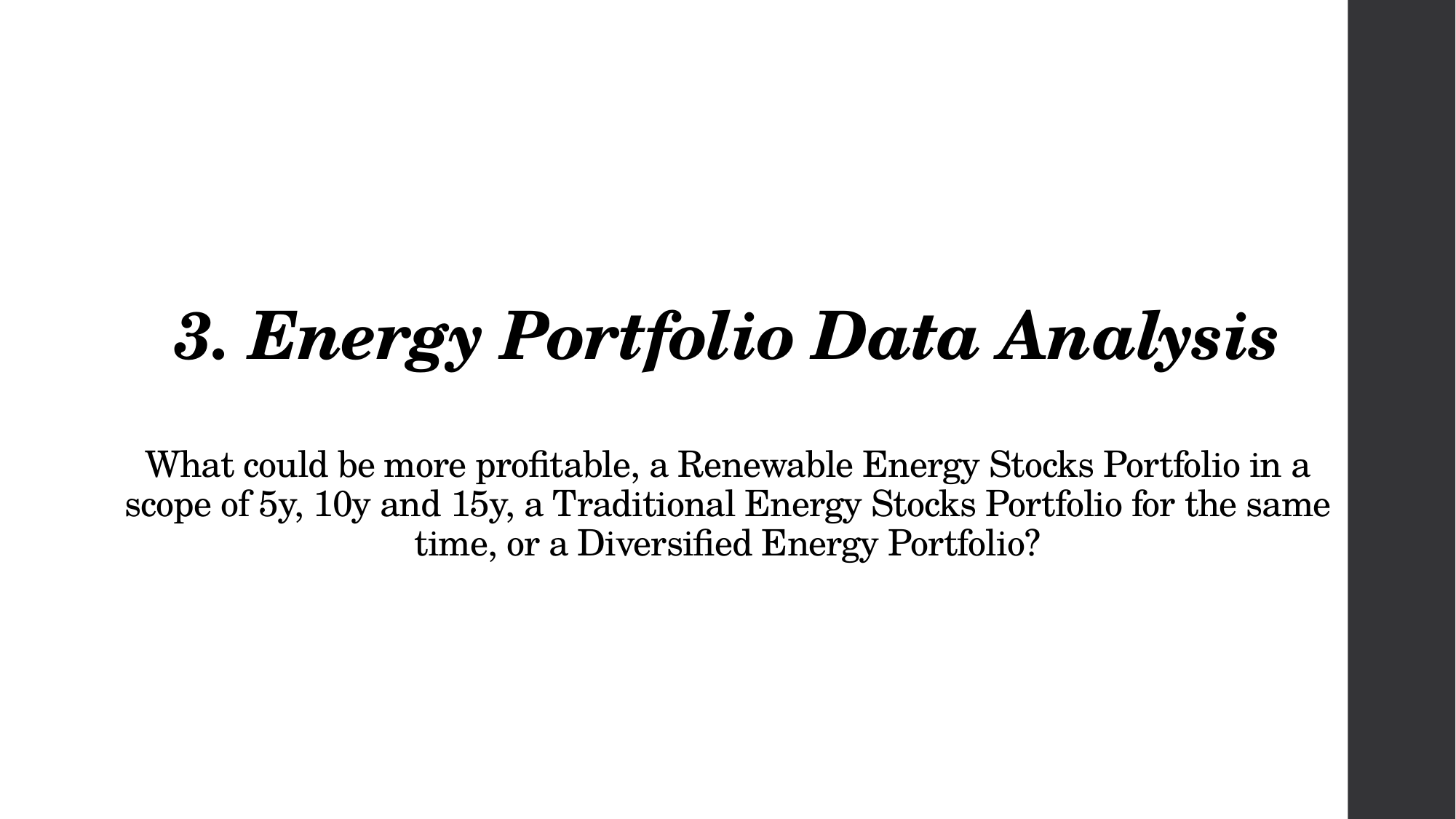

# 3. Energy Portfolio Data Analysis What could be more profitable, a Renewable Energy Stocks Portfolio in a scope of 5y, 10y and 15y, a Traditional Energy Stocks Portfolio for the same time, or a Diversified Energy Portfolio?